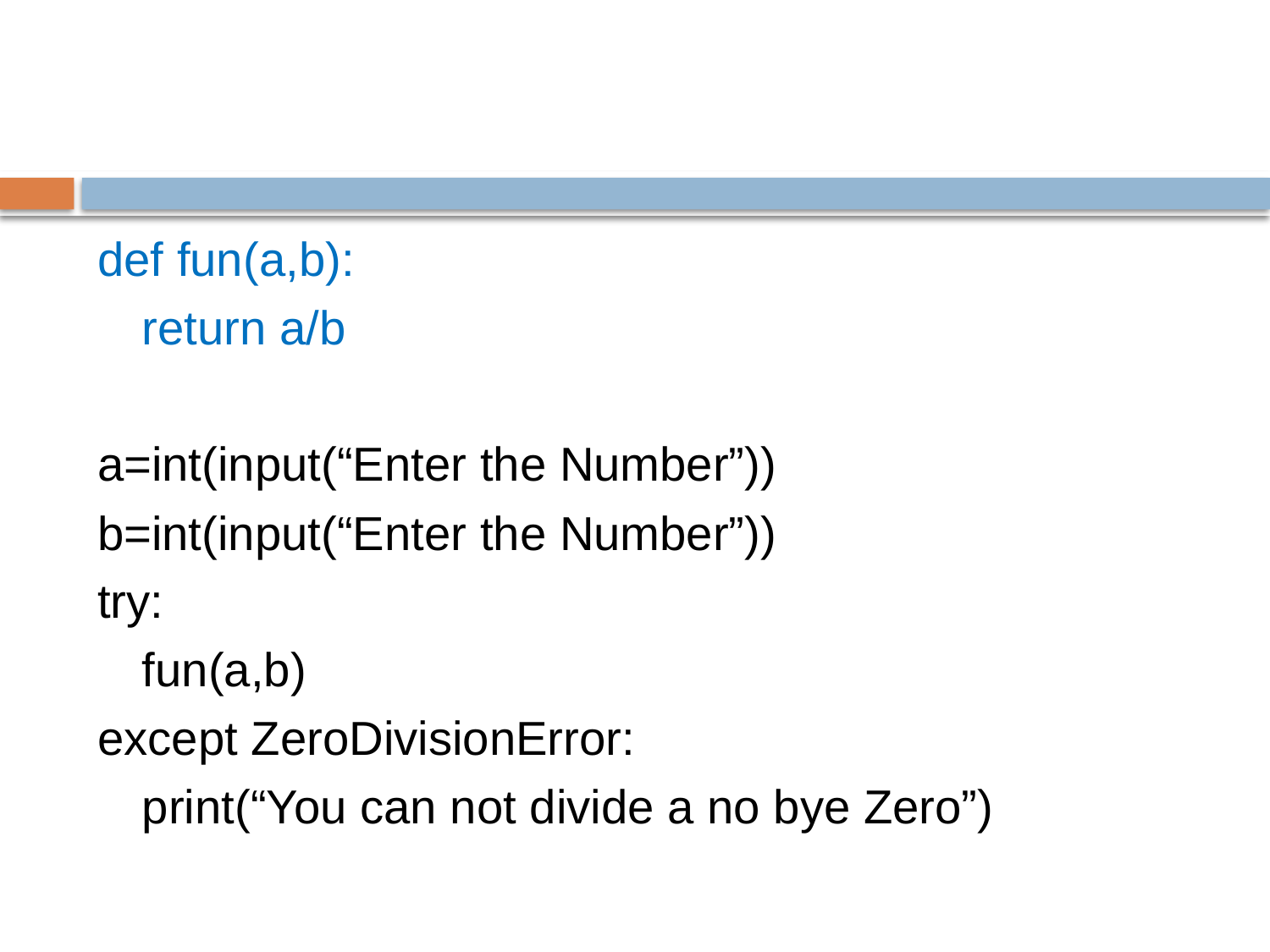

#
def fun(a,b):
		return a/b

a=int(input(“Enter the Number”))
b=int(input(“Enter the Number”))
try:
		fun(a,b)
except ZeroDivisionError:
		print(“You can not divide a no bye Zero”)